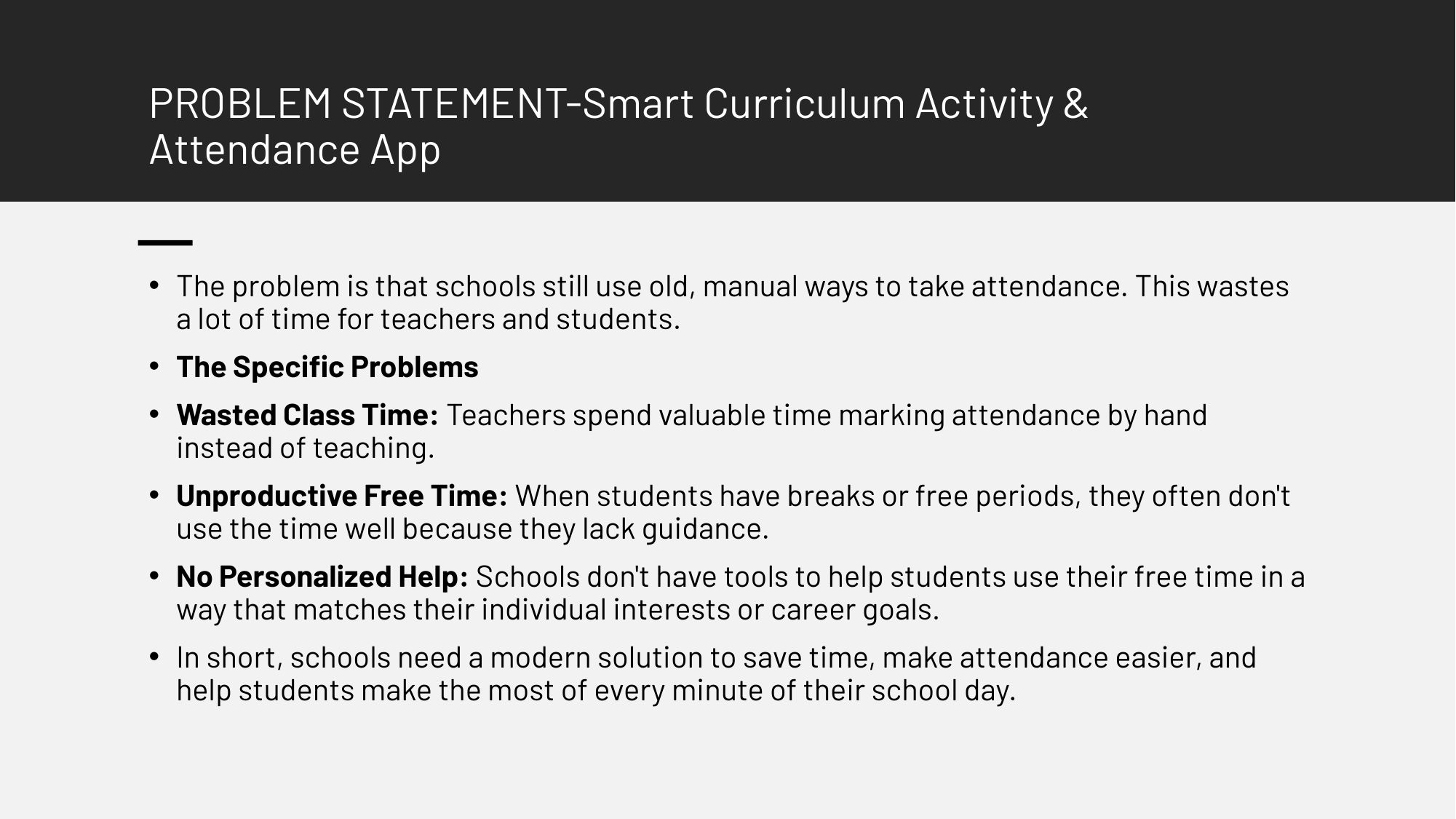

# PROBLEM STATEMENT-Smart Curriculum Activity & Attendance App

The problem is that schools still use old, manual ways to take attendance. This wastes a lot of time for teachers and students.
The Specific Problems
Wasted Class Time: Teachers spend valuable time marking attendance by hand instead of teaching.
Unproductive Free Time: When students have breaks or free periods, they often don't use the time well because they lack guidance.
No Personalized Help: Schools don't have tools to help students use their free time in a way that matches their individual interests or career goals.
In short, schools need a modern solution to save time, make attendance easier, and help students make the most of every minute of their school day.